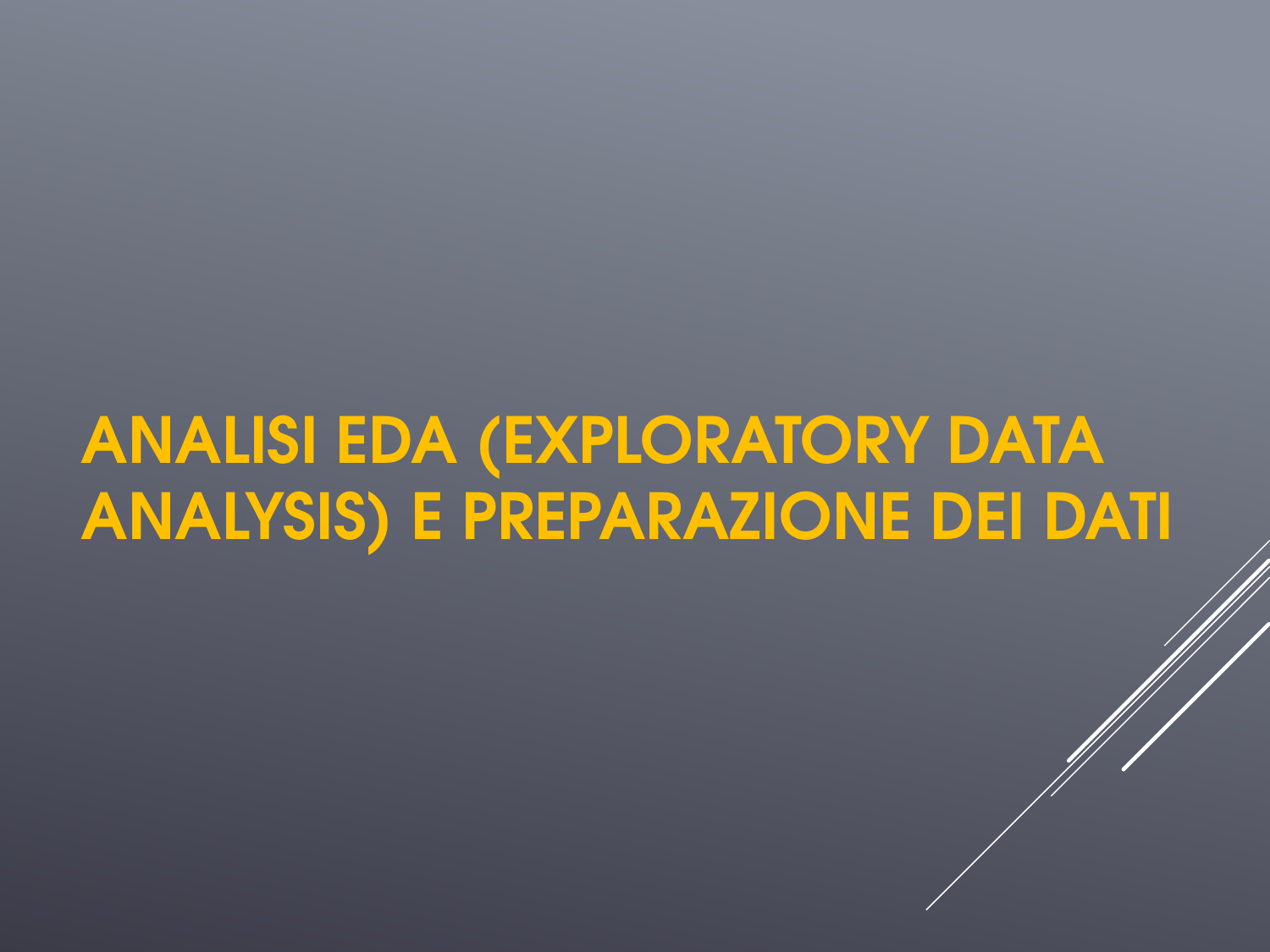

# Analisi EDA (Exploratory Data Analysis) e Preparazione dei dati